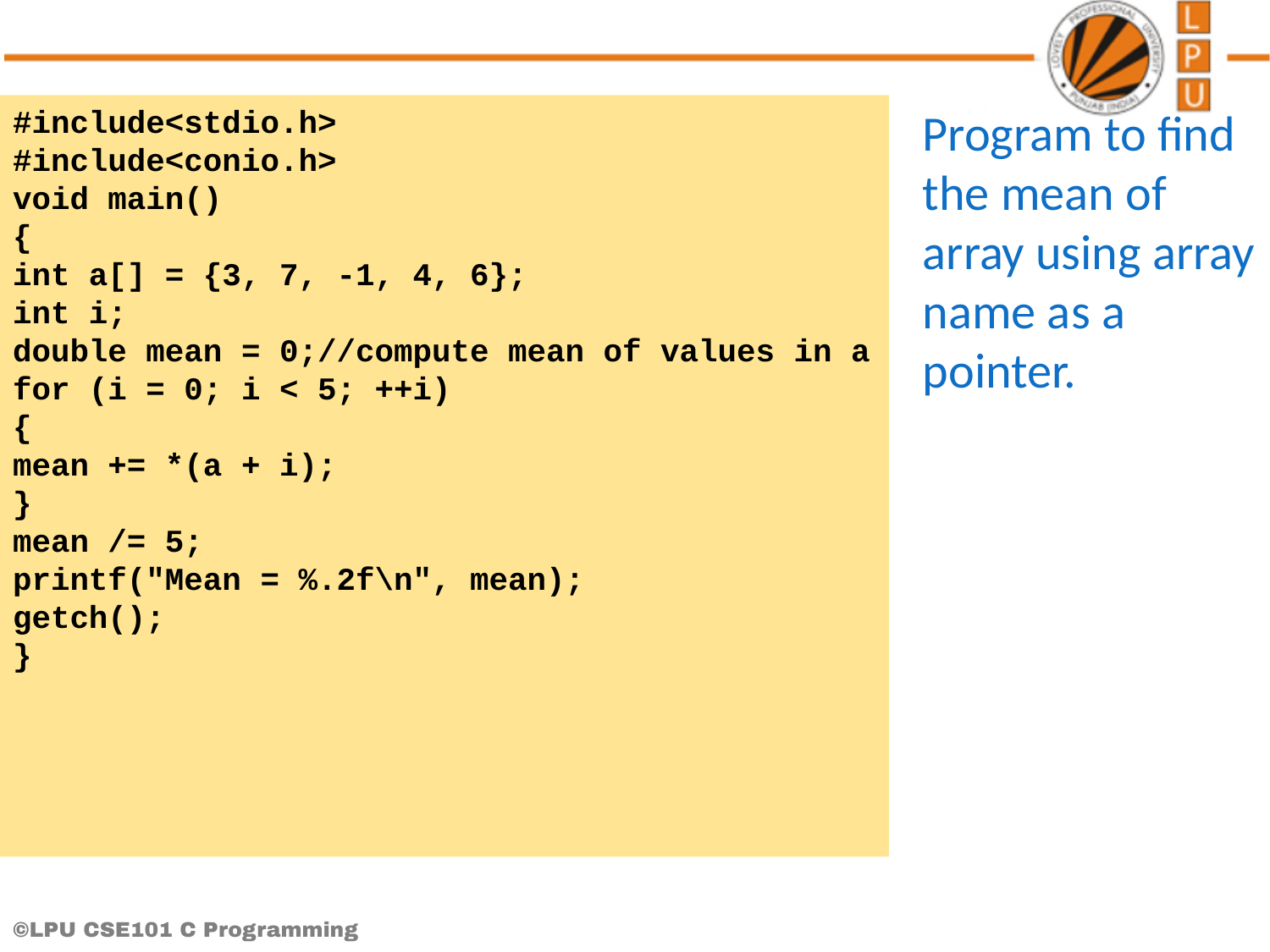

#include<stdio.h>
#include<conio.h>
void main()
{
int a[] = {3, 7, -1, 4, 6};
int i;
double mean = 0;//compute mean of values in a
for (i = 0; i < 5; ++i)
{
mean += *(a + i);
}
mean /= 5;
printf("Mean = %.2f\n", mean);
getch();
}

Program to find the mean of array using array name as a pointer.